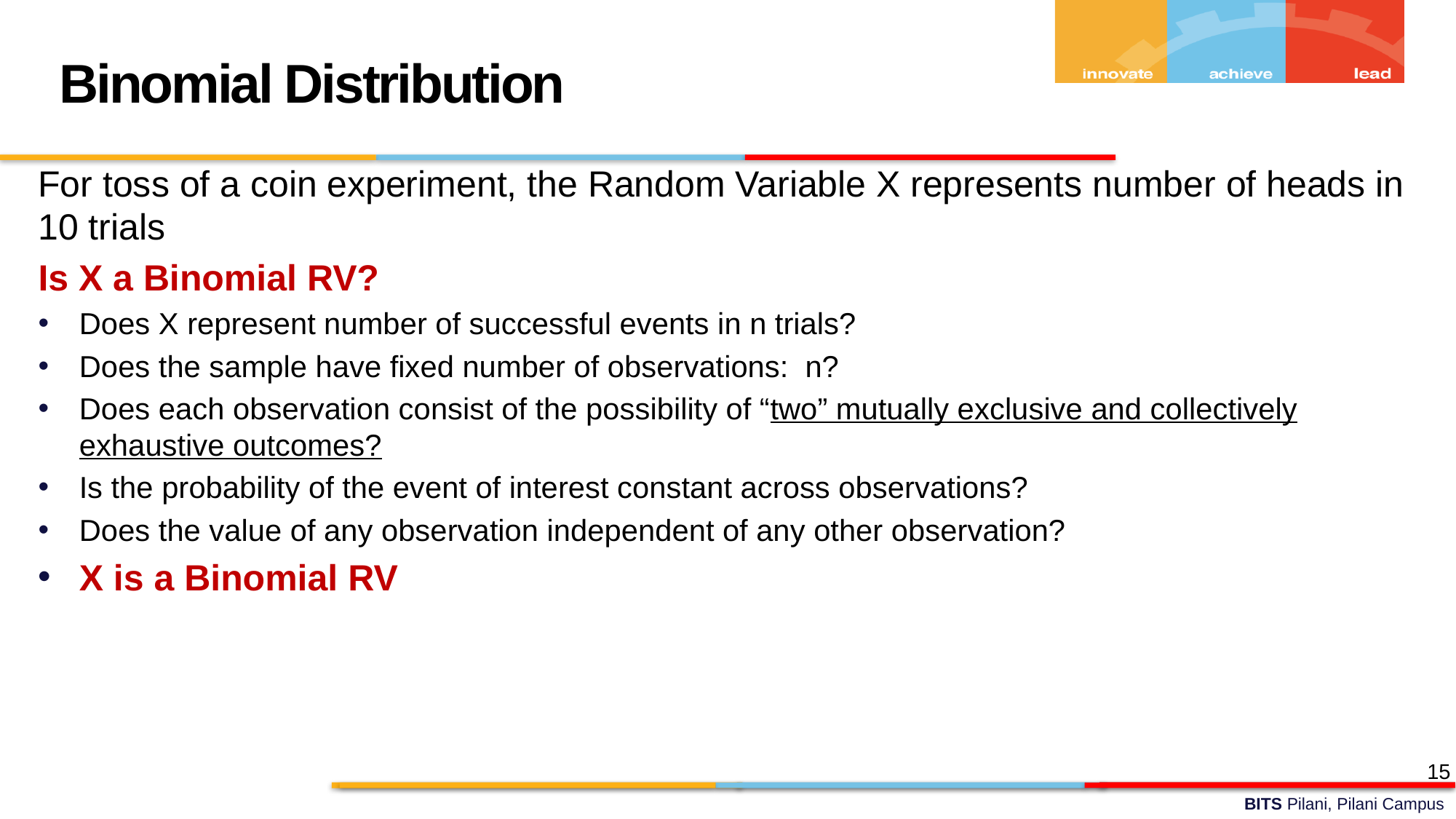

Binomial Distribution
For toss of a coin experiment, the Random Variable X represents number of heads in 10 trials
Is X a Binomial RV?
Does X represent number of successful events in n trials?
Does the sample have fixed number of observations:  n?
Does each observation consist of the possibility of “two” mutually exclusive and collectively exhaustive outcomes?
Is the probability of the event of interest constant across observations?
Does the value of any observation independent of any other observation?
X is a Binomial RV
15